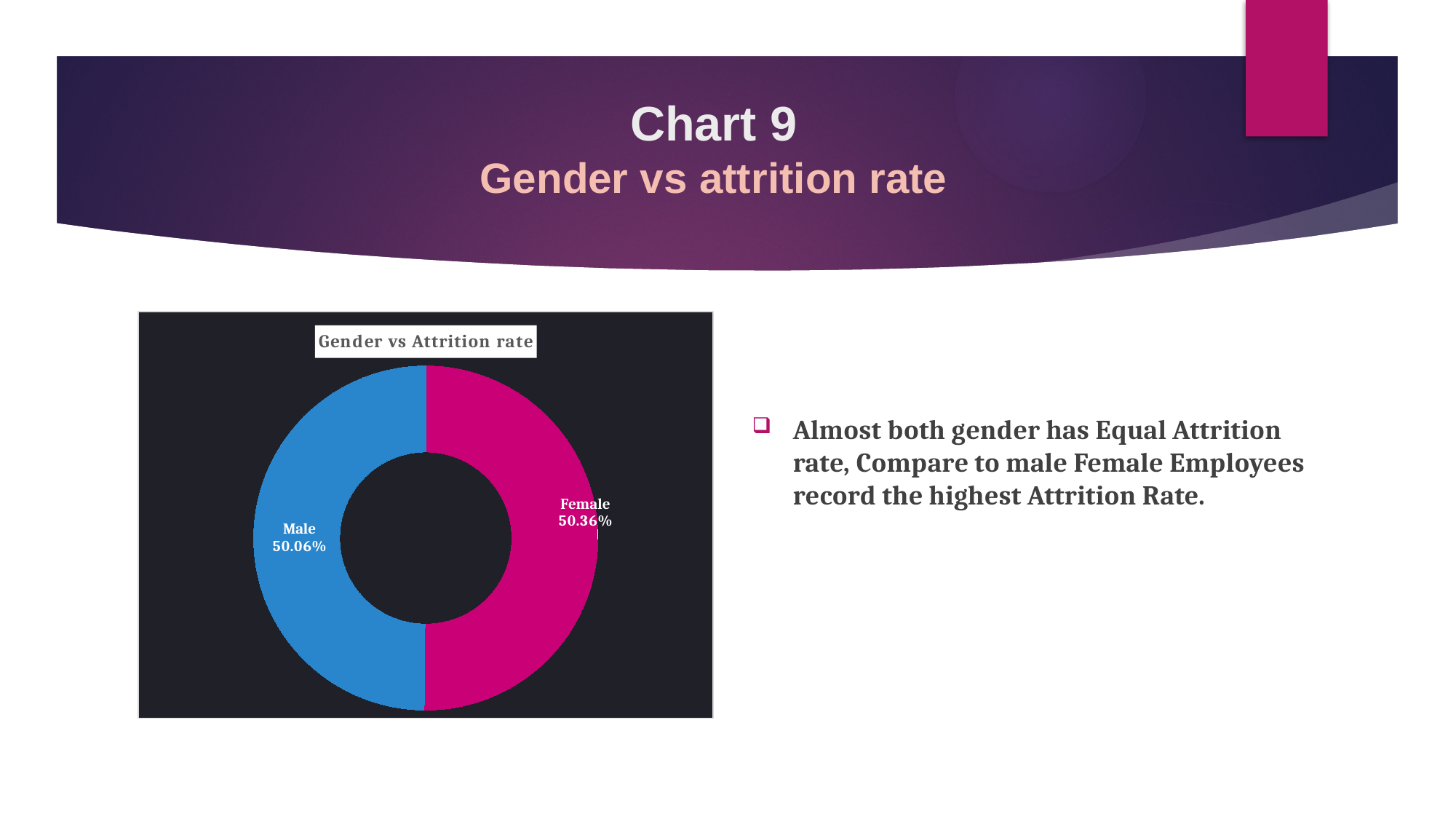

# Chart 9 Gender vs attrition rate

### Chart: Gender vs Attrition rate

| Category | Total |
|---|---|
| Female | 0.5035884687863358 |
| Male | 0.5006185402450217 |

Almost both gender has Equal Attrition rate, Compare to male Female Employees record the highest Attrition Rate.